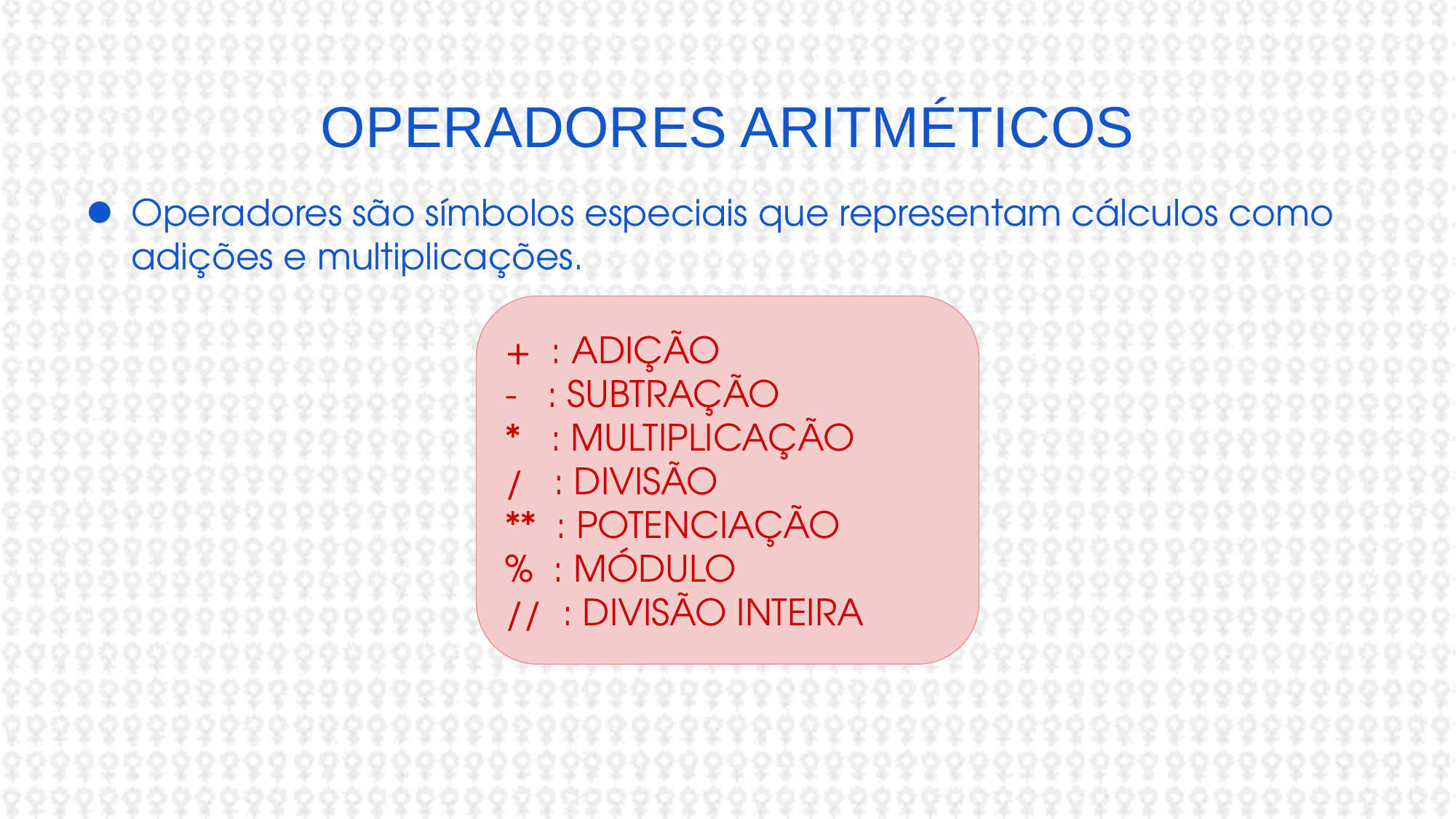

# OPERADORES ARITMÉTICOS
Operadores são símbolos especiais que representam cálculos como adições e multiplicações.
+  : ADIÇÃO
-   : SUBTRAÇÃO
*   : MULTIPLICAÇÃO
/   : DIVISÃO
**  : POTENCIAÇÃO
%  : MÓDULO
//  : DIVISÃO INTEIRA